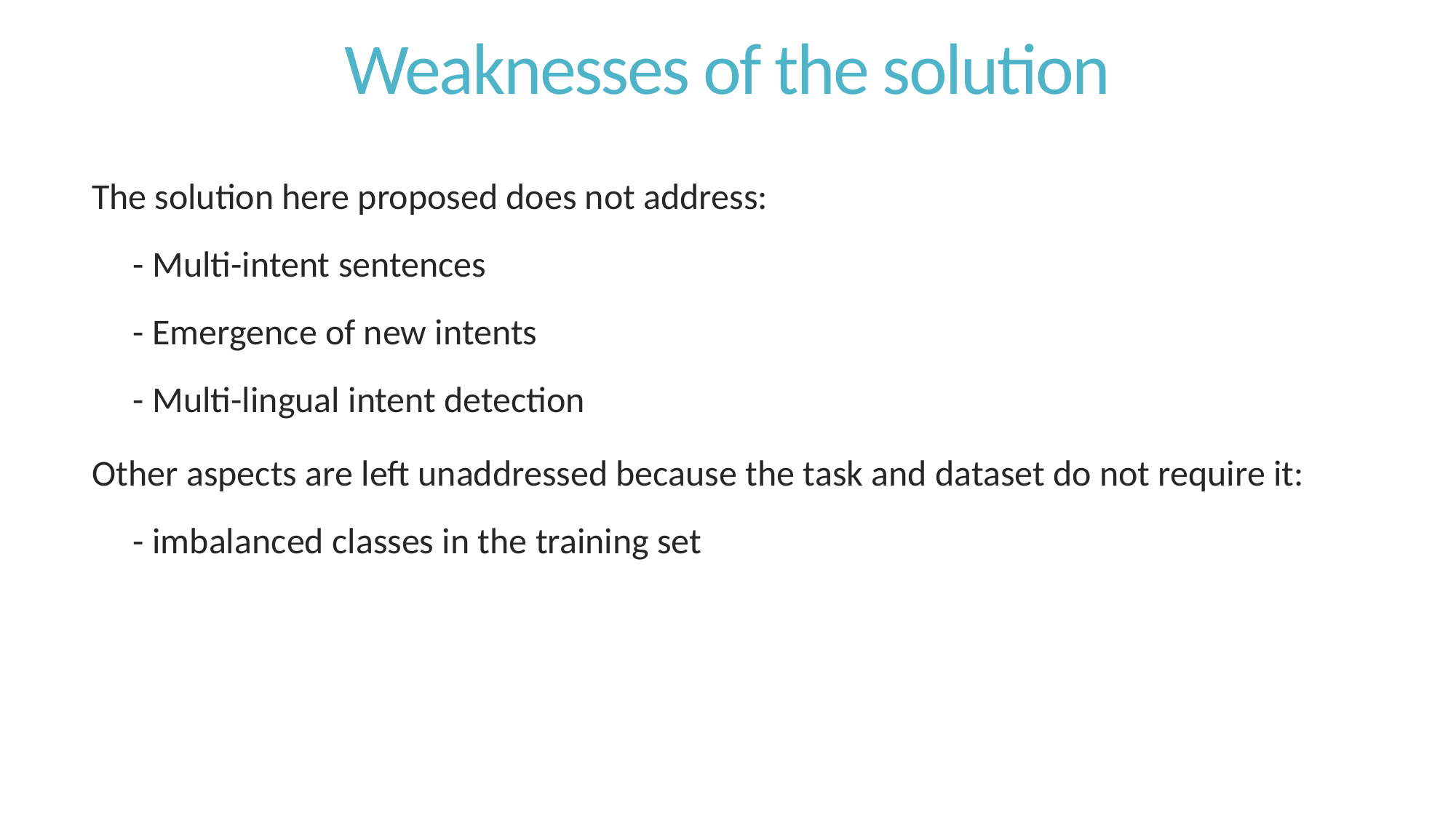

Weaknesses of the solution
The solution here proposed does not address:
- Multi-intent sentences
- Emergence of new intents
- Multi-lingual intent detection
Other aspects are left unaddressed because the task and dataset do not require it:
     - imbalanced classes in the training set